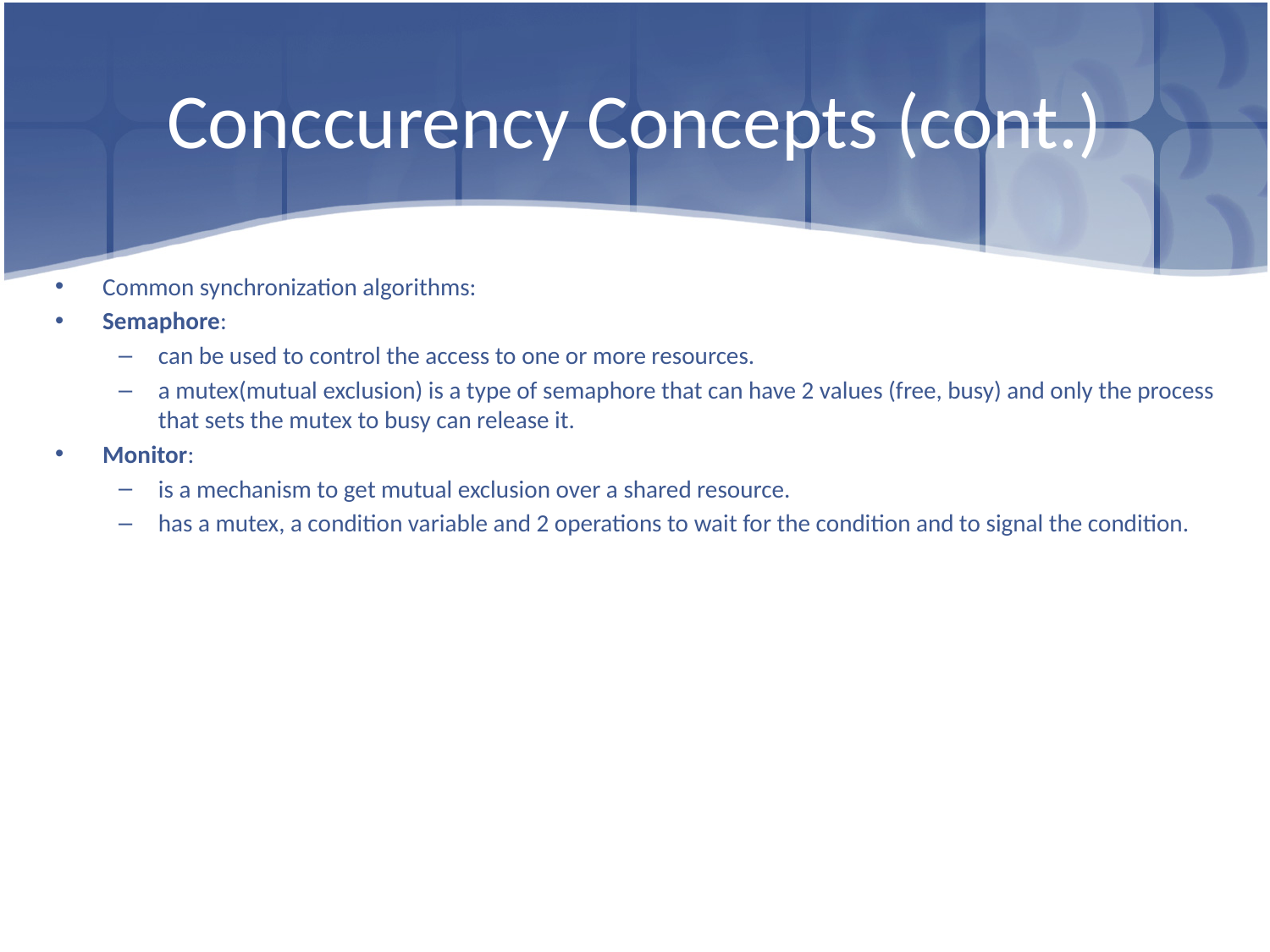

# Conccurency Concepts (cont.)
Common synchronization algorithms:
Semaphore:
can be used to control the access to one or more resources.
a mutex(mutual exclusion) is a type of semaphore that can have 2 values (free, busy) and only the process that sets the mutex to busy can release it.
Monitor:
is a mechanism to get mutual exclusion over a shared resource.
has a mutex, a condition variable and 2 operations to wait for the condition and to signal the condition.